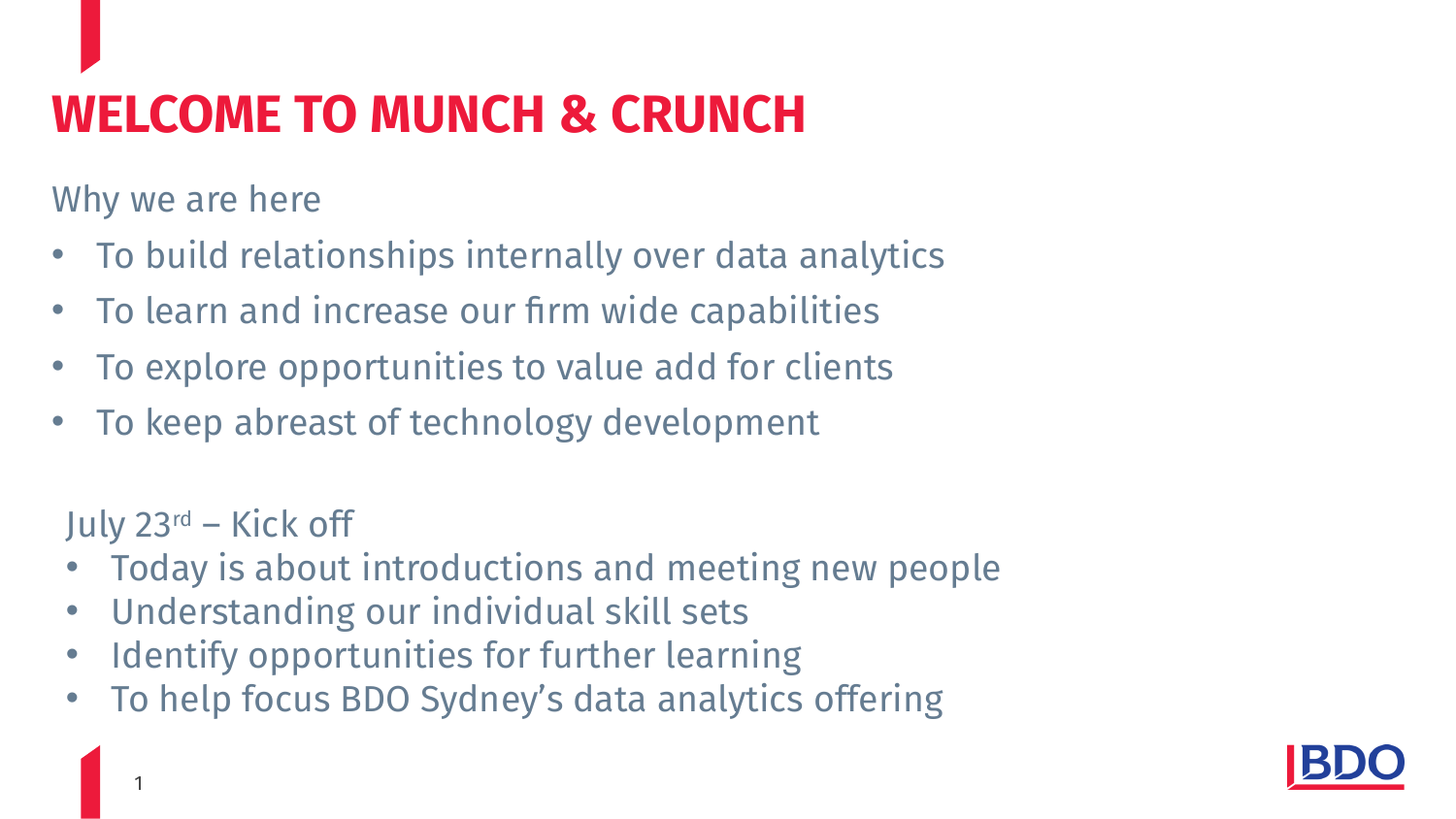

# Welcome to munch & crunch
Why we are here
To build relationships internally over data analytics
To learn and increase our firm wide capabilities
To explore opportunities to value add for clients
To keep abreast of technology development

July 23rd – Kick off
Today is about introductions and meeting new people
Understanding our individual skill sets
Identify opportunities for further learning
To help focus BDO Sydney’s data analytics offering
1